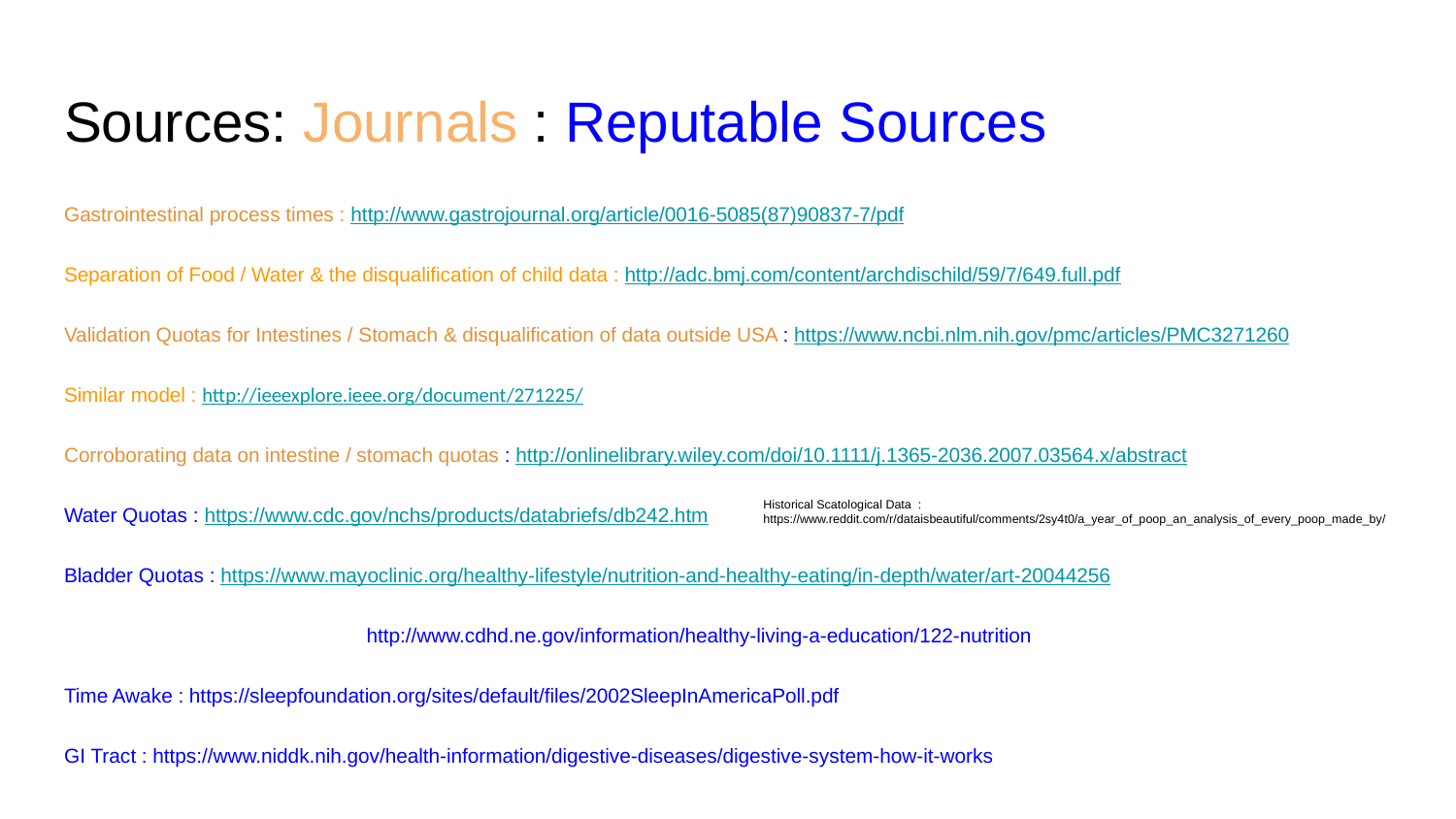

# Sources: Journals : Reputable Sources
Gastrointestinal process times : http://www.gastrojournal.org/article/0016-5085(87)90837-7/pdf
Separation of Food / Water & the disqualification of child data : http://adc.bmj.com/content/archdischild/59/7/649.full.pdf
Validation Quotas for Intestines / Stomach & disqualification of data outside USA : https://www.ncbi.nlm.nih.gov/pmc/articles/PMC3271260
Similar model : http://ieeexplore.ieee.org/document/271225/
Corroborating data on intestine / stomach quotas : http://onlinelibrary.wiley.com/doi/10.1111/j.1365-2036.2007.03564.x/abstract
Water Quotas : https://www.cdc.gov/nchs/products/databriefs/db242.htm
Bladder Quotas : https://www.mayoclinic.org/healthy-lifestyle/nutrition-and-healthy-eating/in-depth/water/art-20044256
	 	  http://www.cdhd.ne.gov/information/healthy-living-a-education/122-nutrition
Time Awake : https://sleepfoundation.org/sites/default/files/2002SleepInAmericaPoll.pdf
GI Tract : https://www.niddk.nih.gov/health-information/digestive-diseases/digestive-system-how-it-works

Historical Scatological Data  : https://www.reddit.com/r/dataisbeautiful/comments/2sy4t0/a_year_of_poop_an_analysis_of_every_poop_made_by/